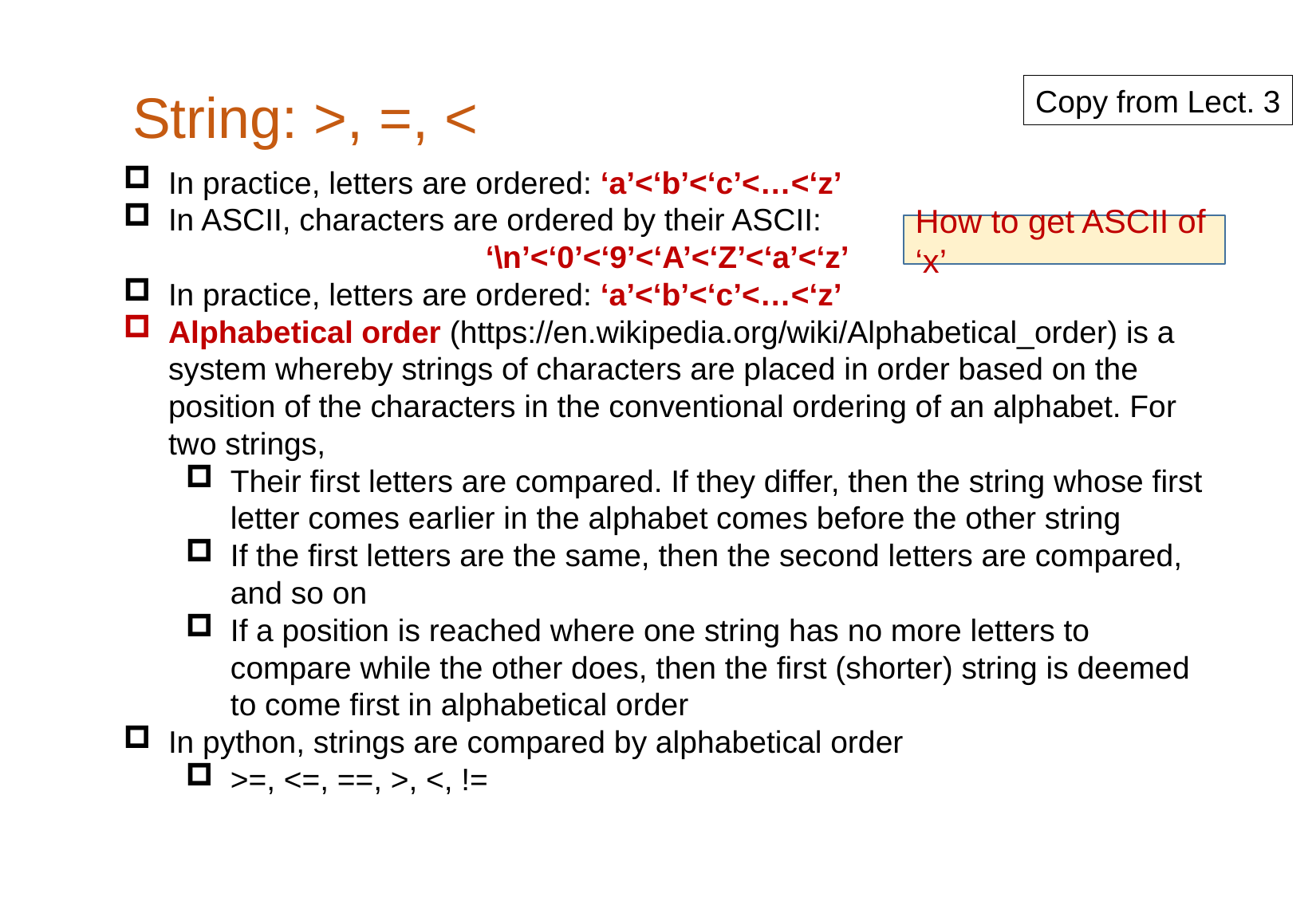

String: >, =, <
Copy from Lect. 3
In practice, letters are ordered: ‘a’<‘b’<‘c’<…<‘z’
In ASCII, characters are ordered by their ASCII:
‘\n’<‘0’<‘9’<‘A’<‘Z’<‘a’<‘z’
In practice, letters are ordered: ‘a’<‘b’<‘c’<…<‘z’
Alphabetical order (https://en.wikipedia.org/wiki/Alphabetical_order) is a system whereby strings of characters are placed in order based on the position of the characters in the conventional ordering of an alphabet. For two strings,
Their first letters are compared. If they differ, then the string whose first letter comes earlier in the alphabet comes before the other string
If the first letters are the same, then the second letters are compared, and so on
If a position is reached where one string has no more letters to compare while the other does, then the first (shorter) string is deemed to come first in alphabetical order
In python, strings are compared by alphabetical order
>=, <=, ==, >, <, !=
How to get ASCII of ‘x’